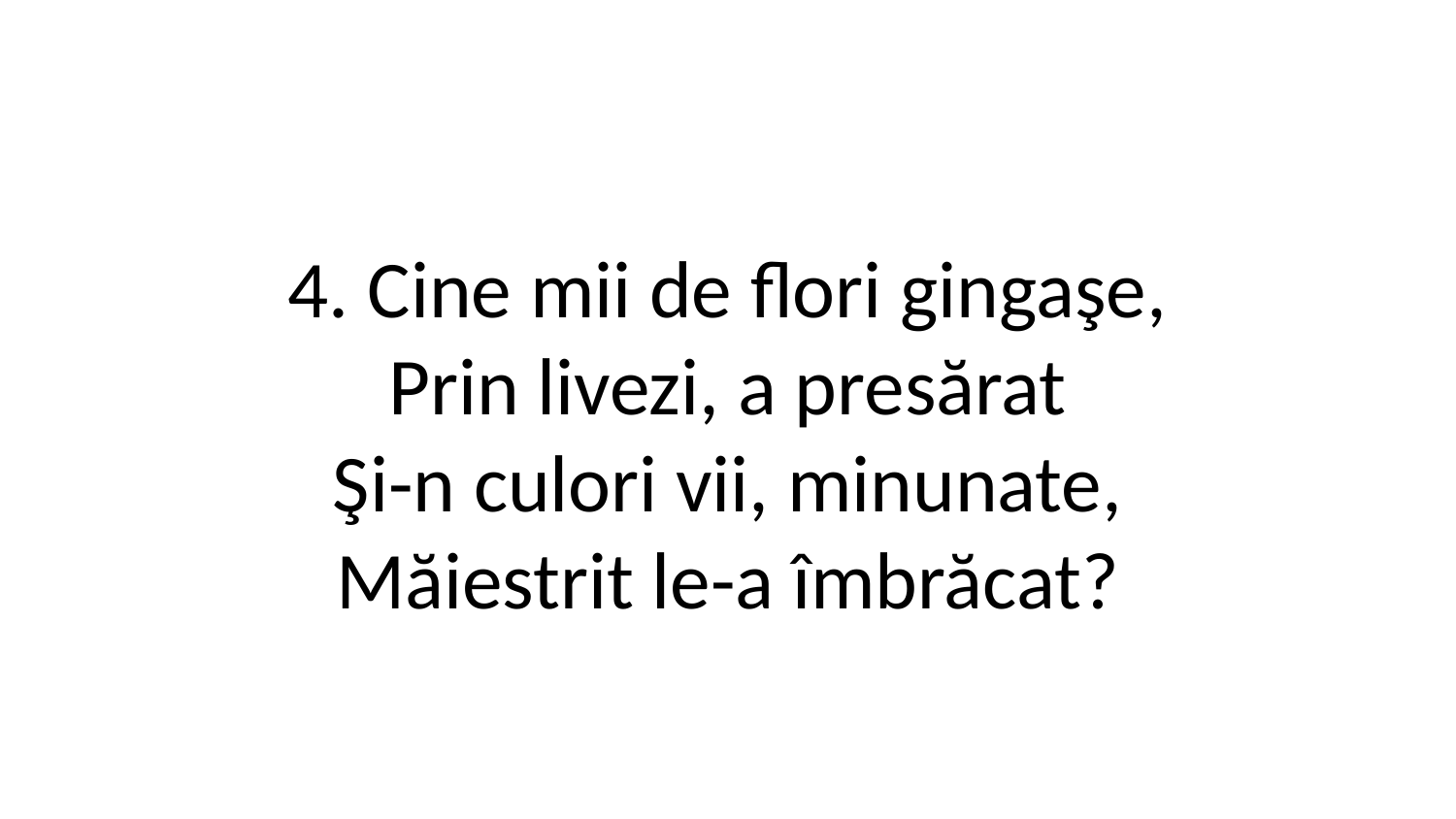

4. Cine mii de flori gingaşe,
Prin livezi, a presărat
Şi-n culori vii, minunate,
Măiestrit le-a îmbrăcat?